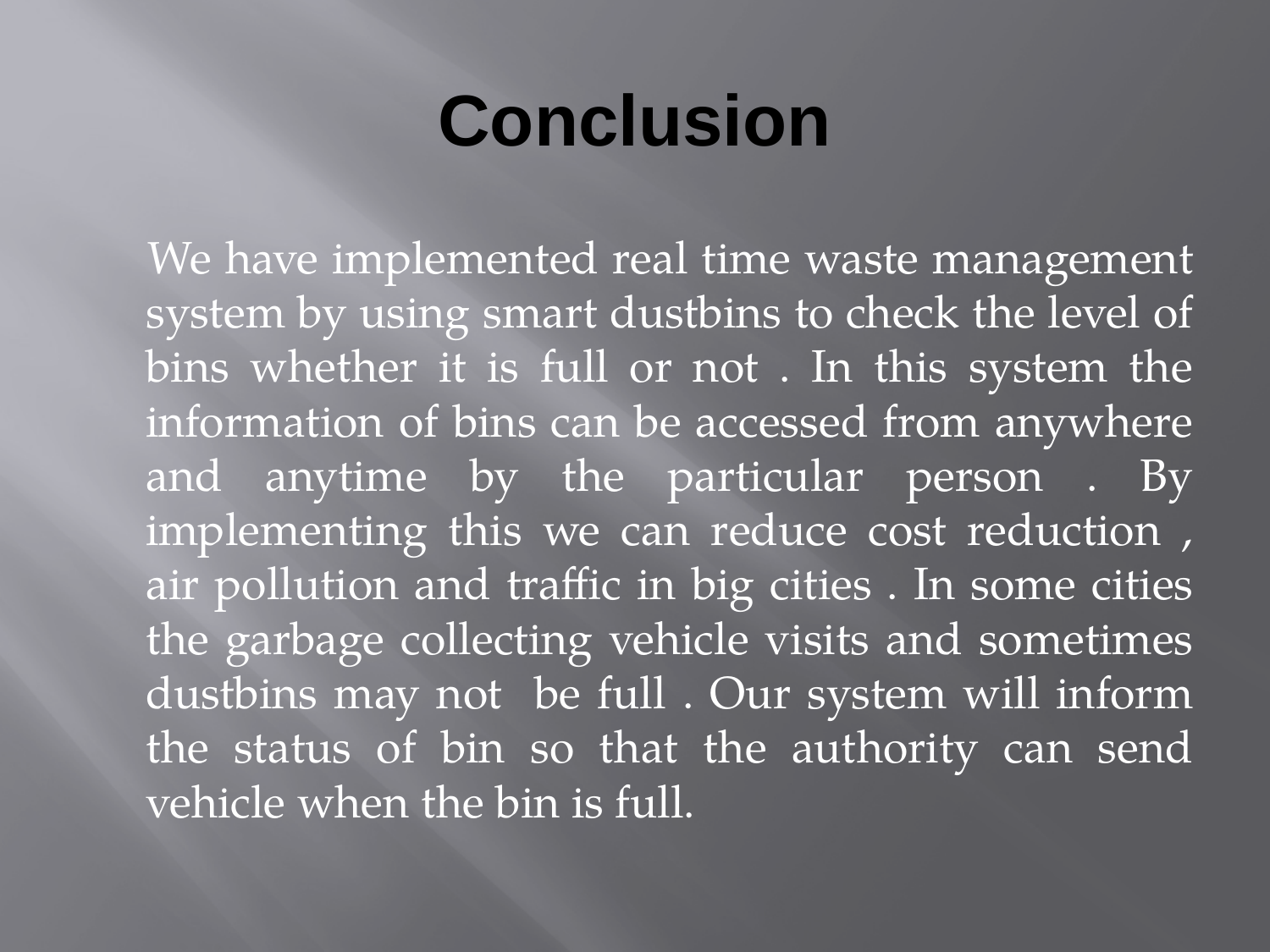

# Conclusion
    We have implemented real time waste management system by using smart dustbins to check the level of bins whether it is full or not . In this system the information of bins can be accessed from anywhere and anytime by the particular person . By implementing this we can reduce cost reduction , air pollution and traffic in big cities . In some cities the garbage collecting vehicle visits and sometimes dustbins may not  be full . Our system will inform the status of bin so that the authority can send vehicle when the bin is full.